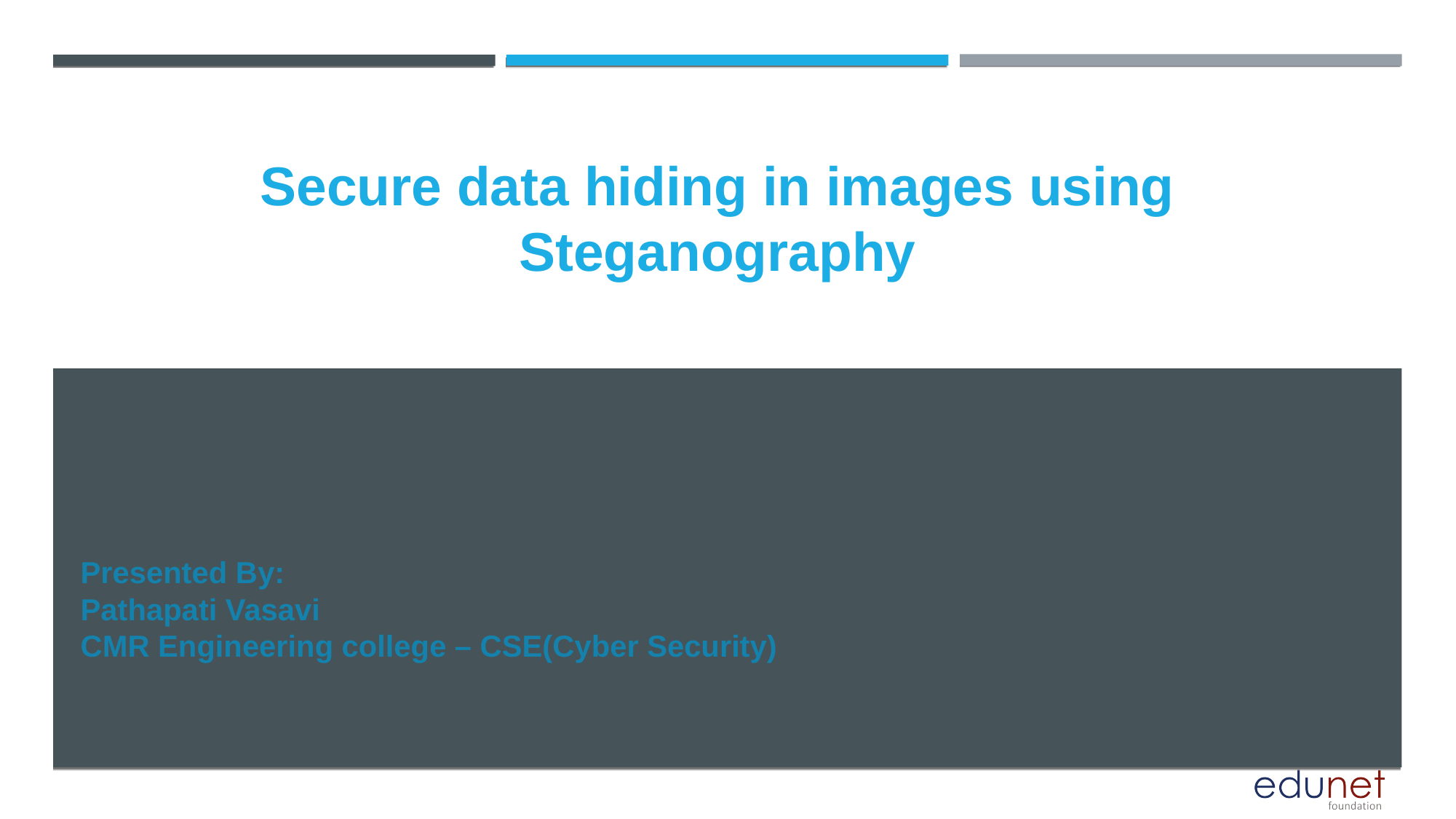

Secure data hiding in images using Steganography
Presented By:
Pathapati Vasavi
CMR Engineering college – CSE(Cyber Security)